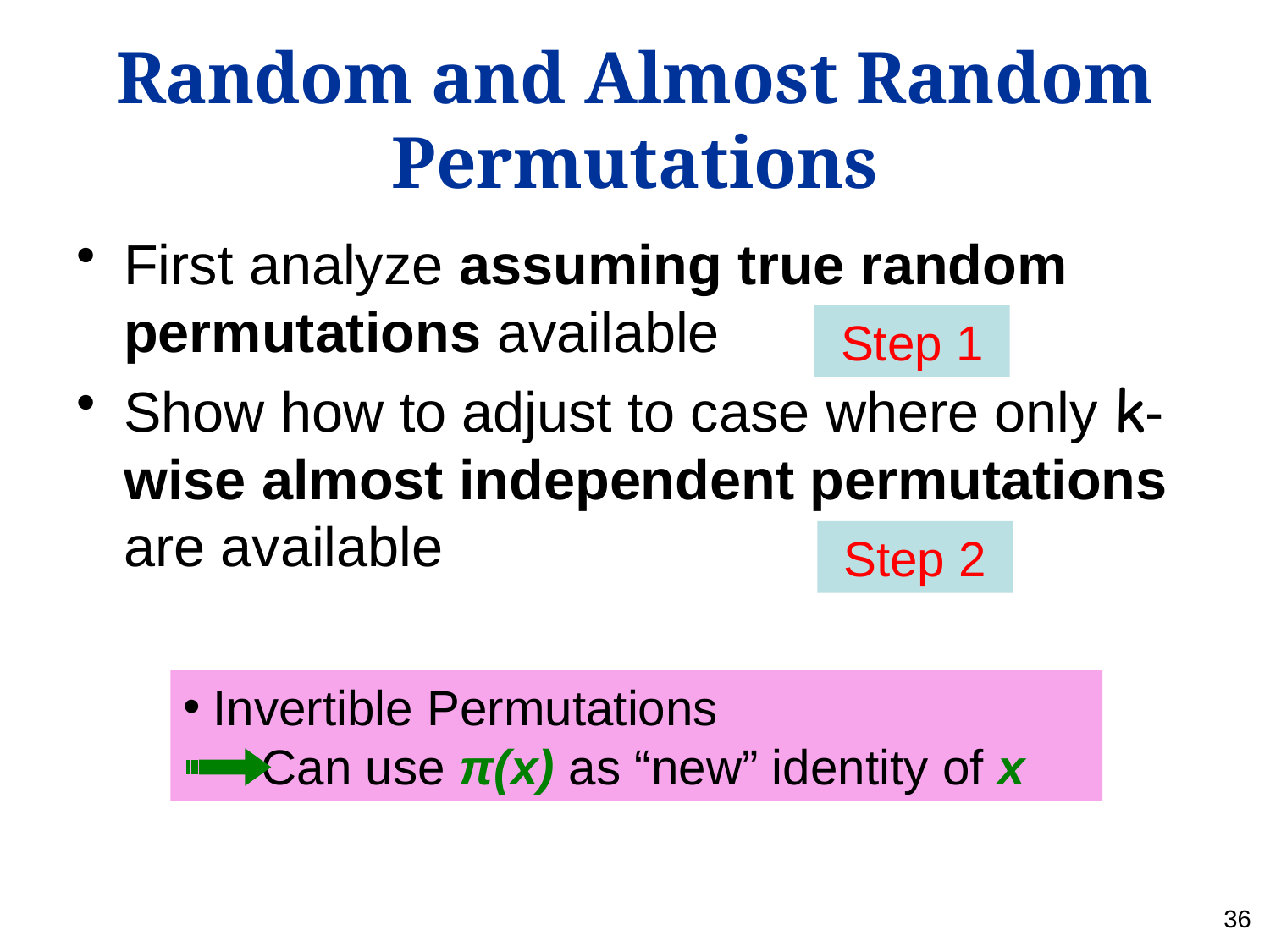

# Random and Almost Random Permutations
First analyze assuming true random permutations available
Show how to adjust to case where only k-wise almost independent permutations are available
Step 1
Step 2
Invertible Permutations
 Can use π(x) as “new” identity of x

36